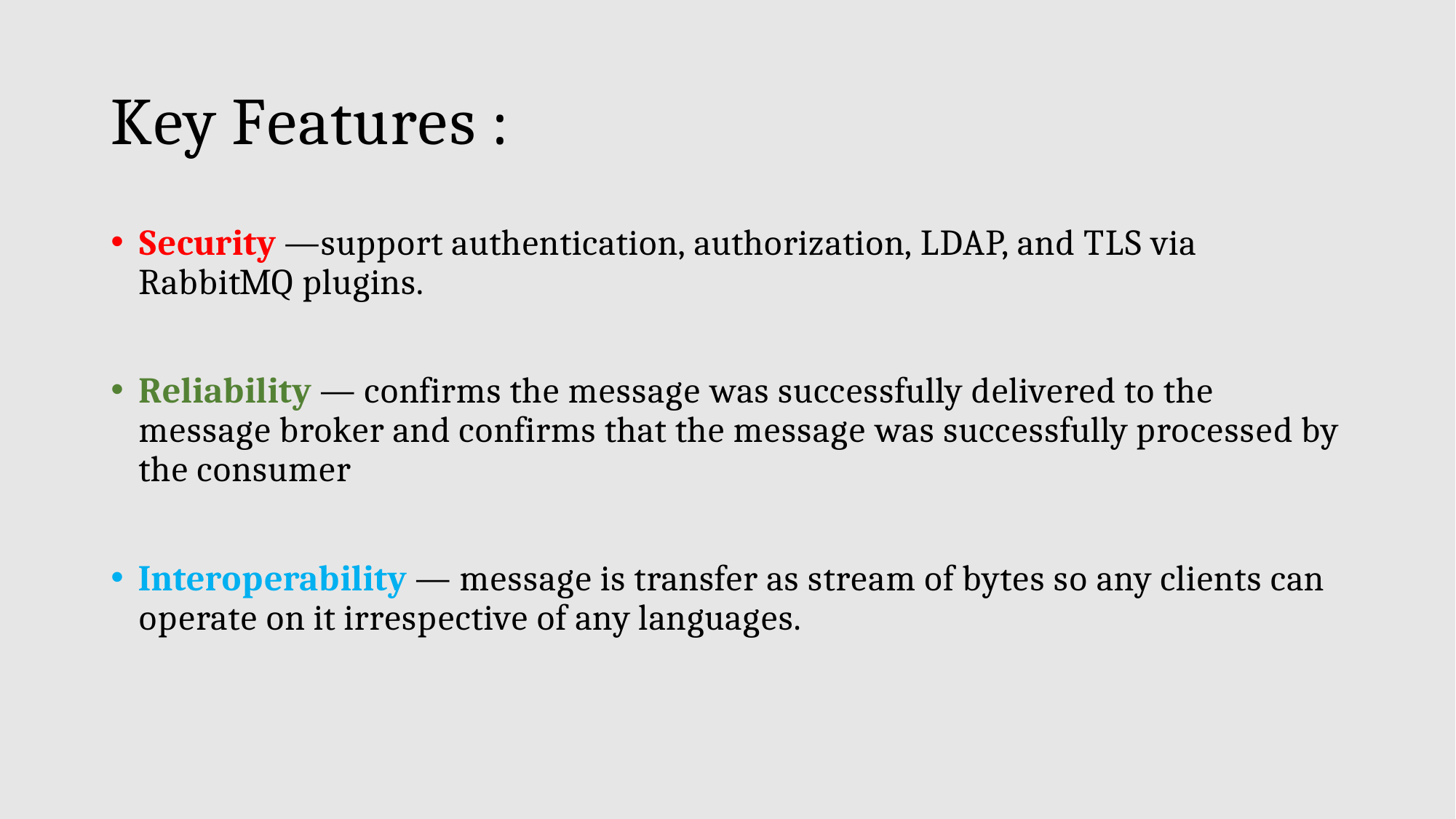

# Key Features :
Security —support authentication, authorization, LDAP, and TLS via RabbitMQ plugins.

Reliability — confirms the message was successfully delivered to the message broker and confirms that the message was successfully processed by the consumer

Interoperability — message is transfer as stream of bytes so any clients can operate on it irrespective of any languages.